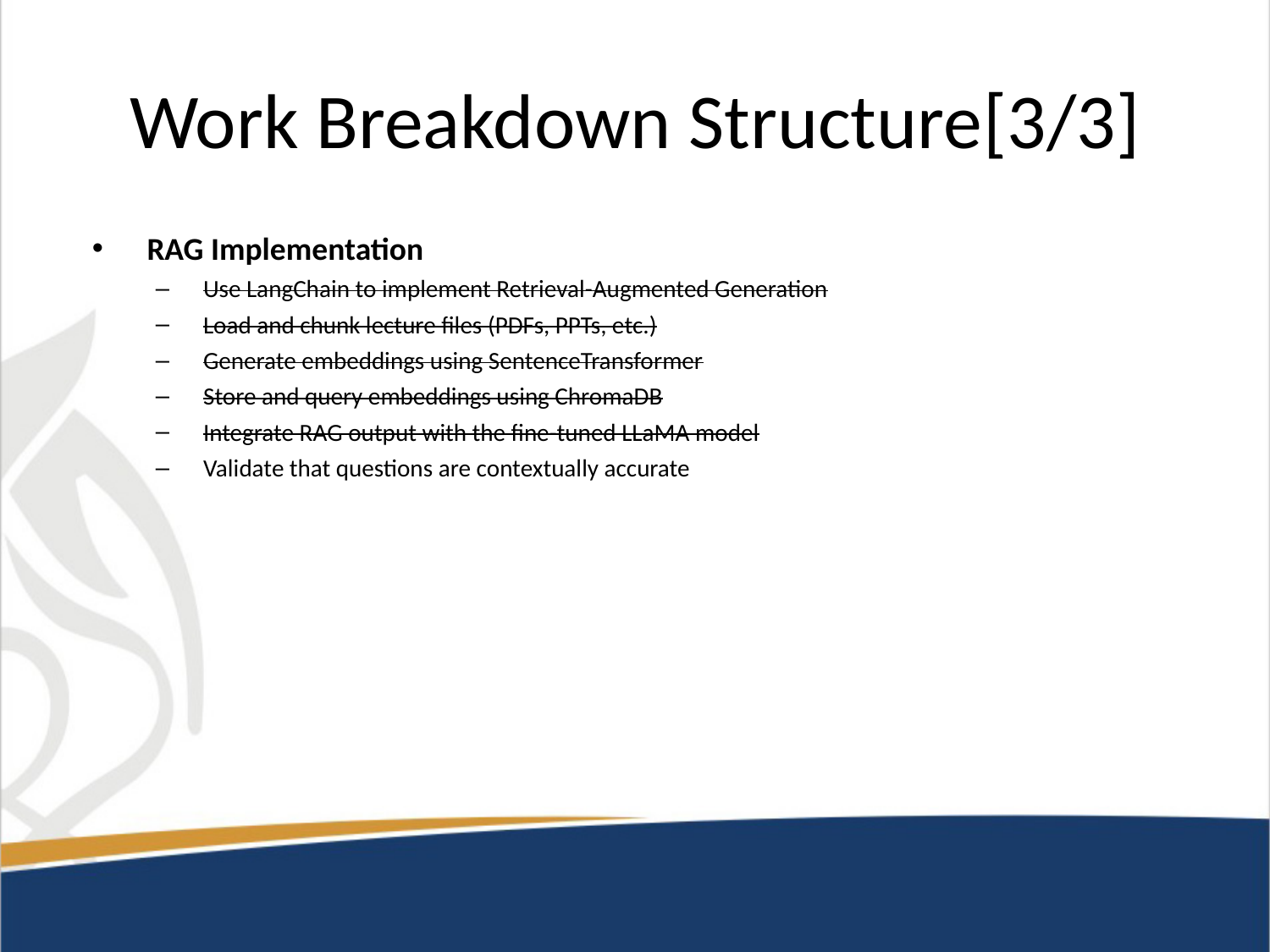

# Work Breakdown Structure[3/3]
 RAG Implementation
Use LangChain to implement Retrieval-Augmented Generation
Load and chunk lecture files (PDFs, PPTs, etc.)
Generate embeddings using SentenceTransformer
Store and query embeddings using ChromaDB
Integrate RAG output with the fine-tuned LLaMA model
Validate that questions are contextually accurate